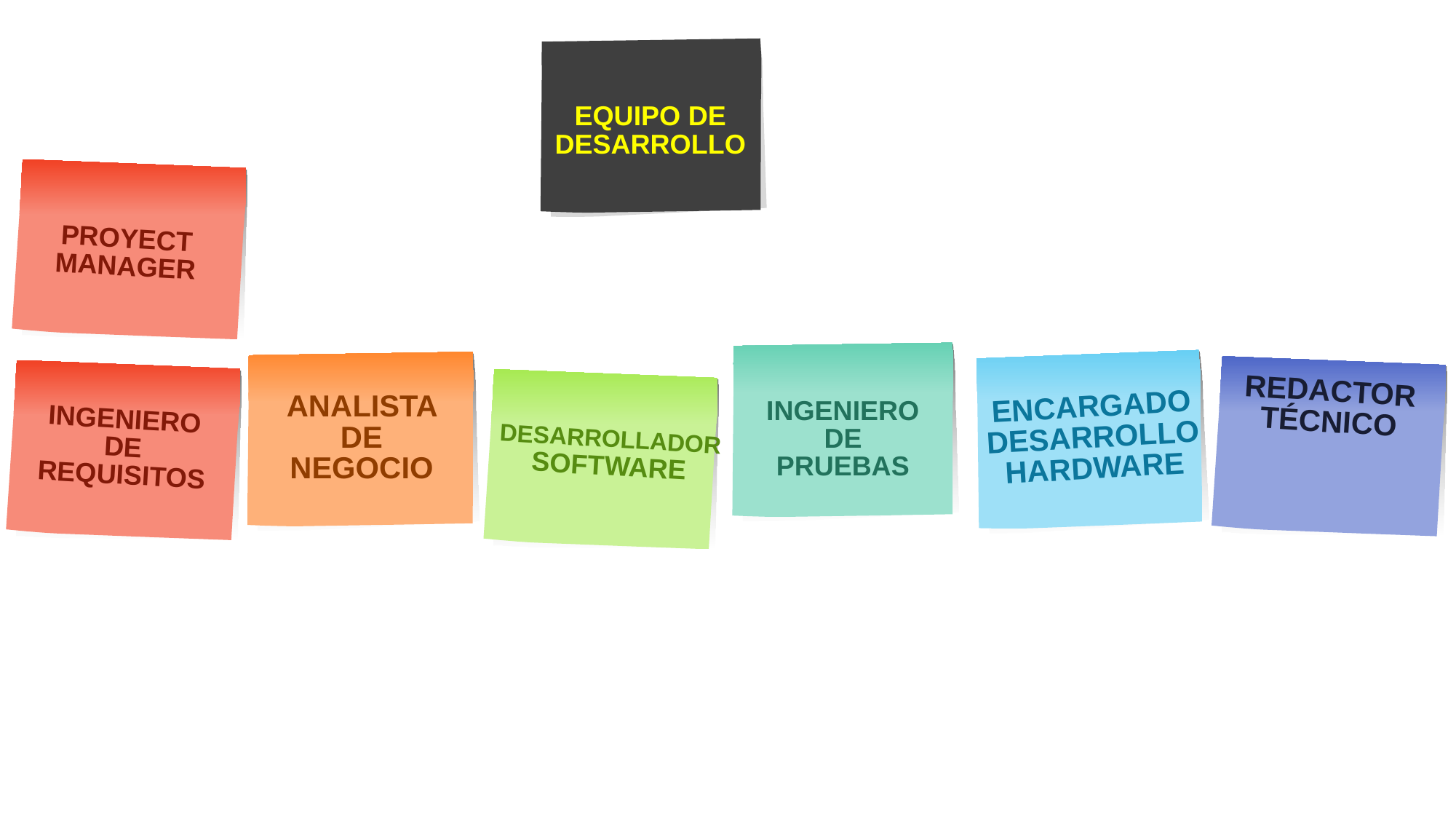

EQUIPO DE DESARROLLO

PROYECT MANAGER

REDACTOR TÉCNICO
ENCARGADO DESARROLLO HARDWARE
ANALISTA DE NEGOCIO
INGENIERO DE PRUEBAS
INGENIERO DE REQUISITOS
DESARROLLADOR SOFTWARE